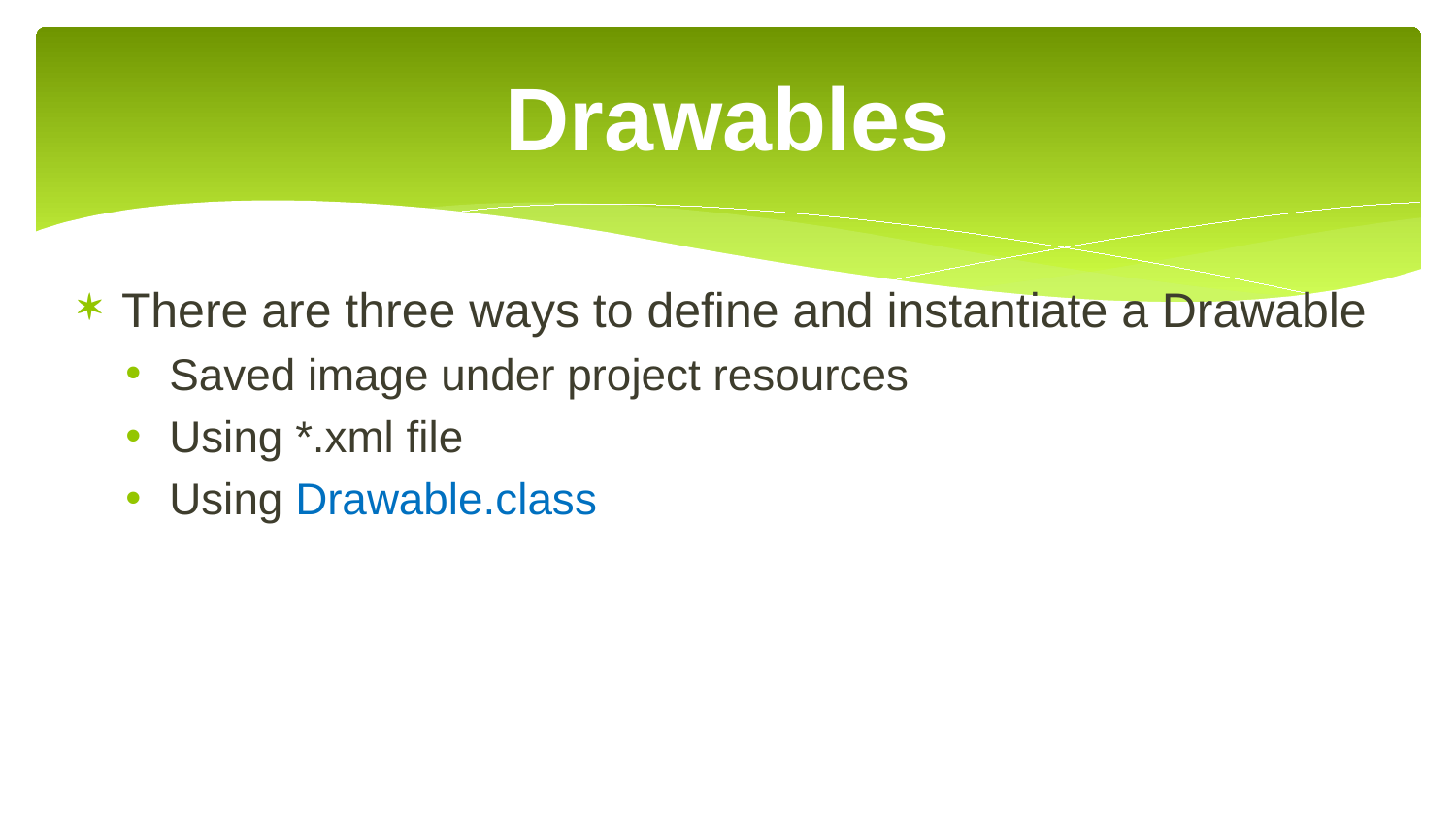

# Drawables
There are three ways to define and instantiate a Drawable
Saved image under project resources
Using *.xml file
Using Drawable.class